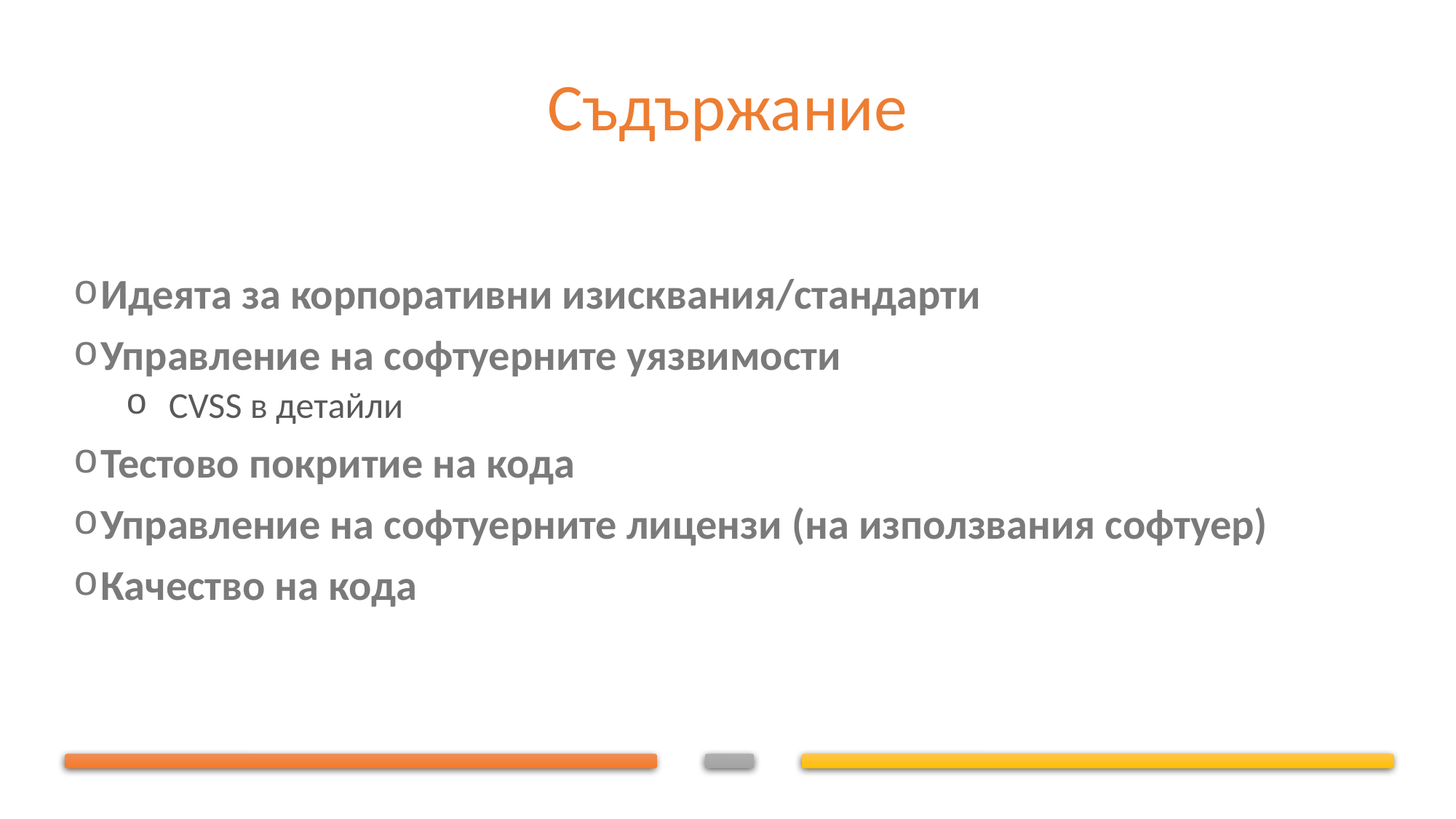

# Съдържание
Идеята за корпоративни изисквания/стандарти
Управление на софтуерните уязвимости
CVSS в детайли
Тестово покритие на кода
Управление на софтуерните лицензи (на използвания софтуер)
Качество на кода